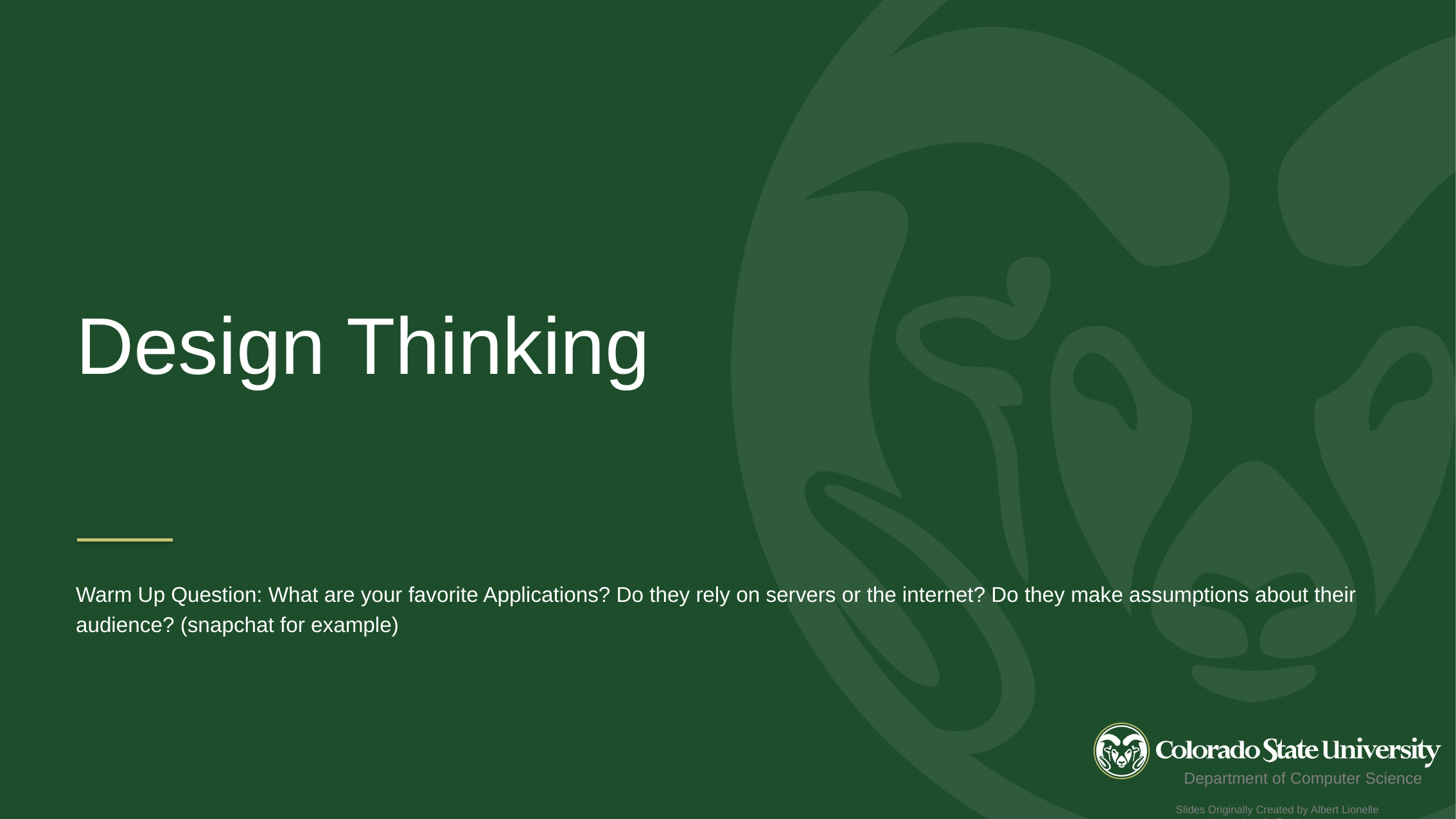

Design Thinking
Warm Up Question: What are your favorite Applications? Do they rely on servers or the internet? Do they make assumptions about their audience? (snapchat for example)